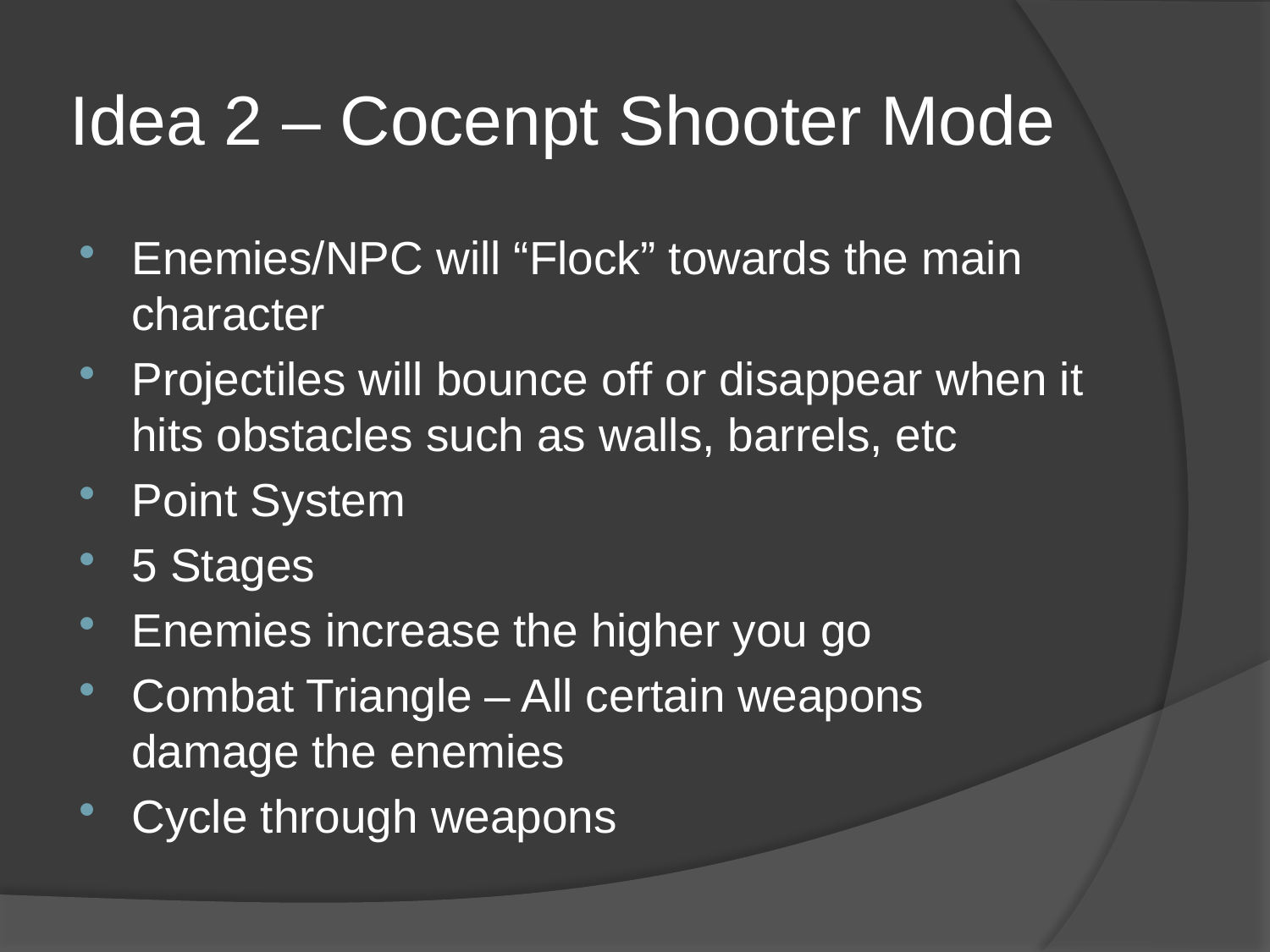

# Idea 2 – Cocenpt Shooter Mode
Enemies/NPC will “Flock” towards the main character
Projectiles will bounce off or disappear when it hits obstacles such as walls, barrels, etc
Point System
5 Stages
Enemies increase the higher you go
Combat Triangle – All certain weapons damage the enemies
Cycle through weapons